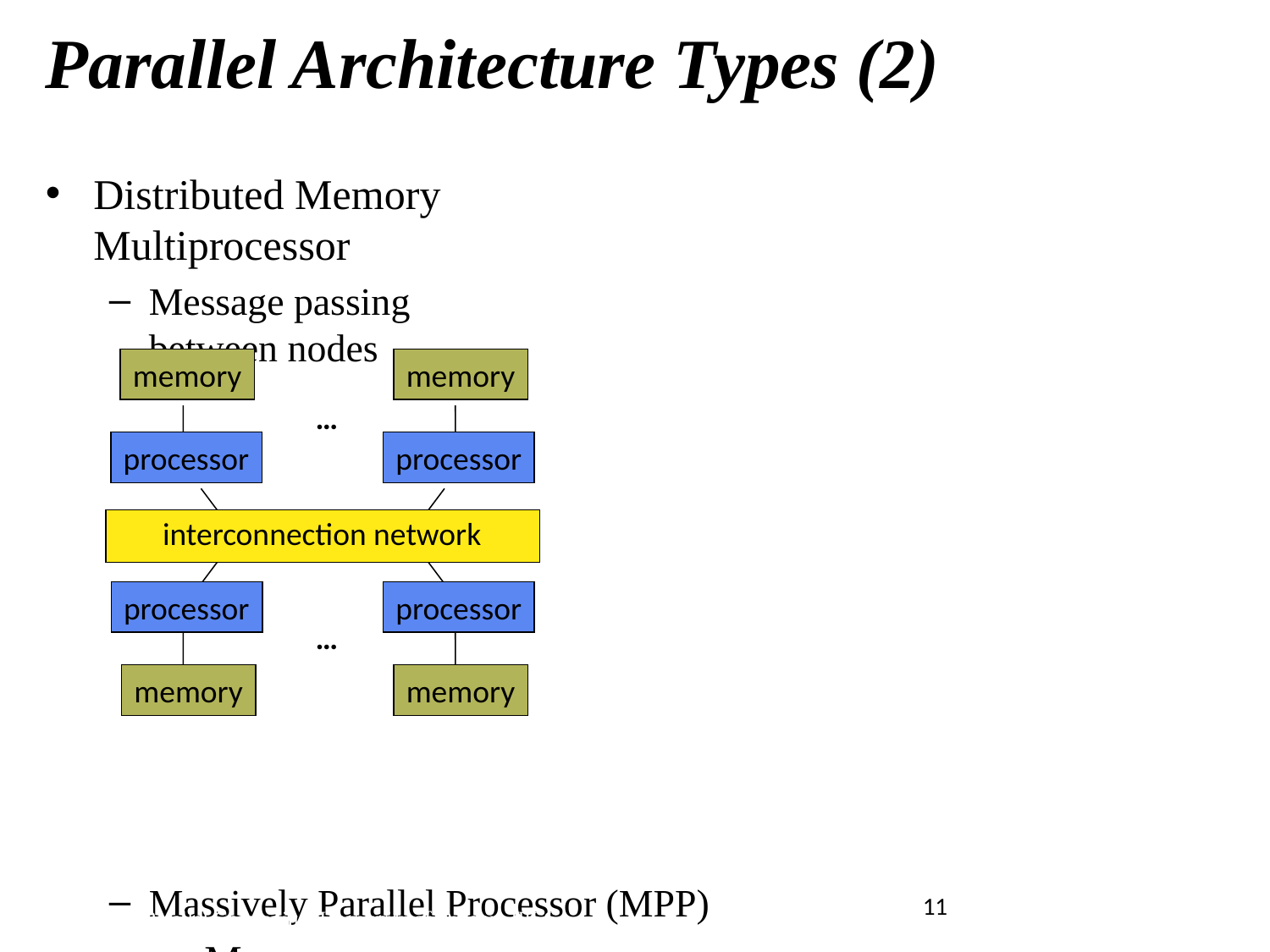

# Parallel Architecture Types (2)
Distributed Memory
Multiprocessor
Message passing
between nodes

Massively Parallel Processor (MPP)
Many, many processors
memory
memory
…

processor
processor

interconnection network

processor
processor
…

memory
memory
Introduction to Parallel Computing, University of Oregon, IPCC
11